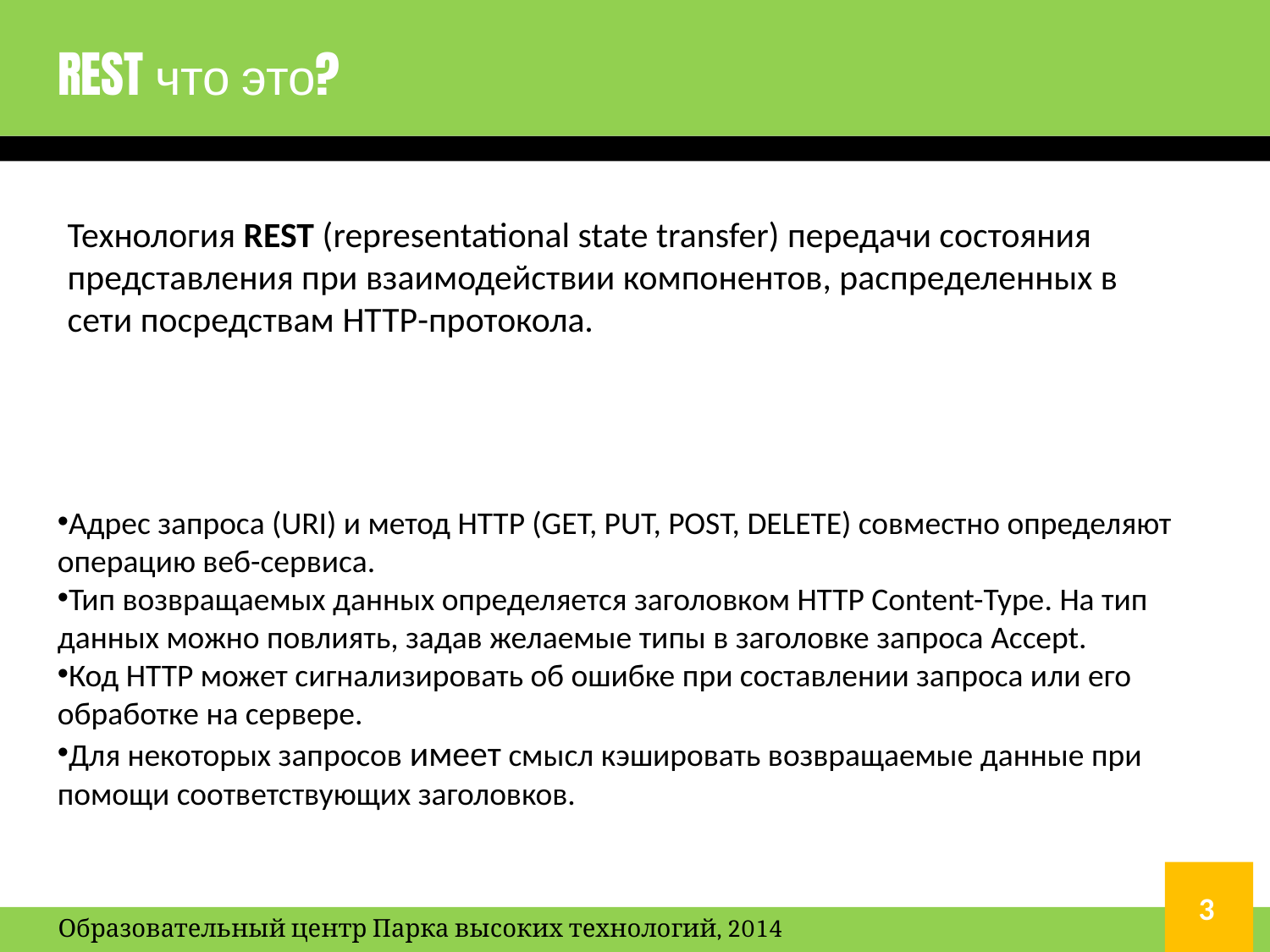

# REST что это?
Технология REST (representational state transfer) передачи состояния представления при взаимодействии компонентов, распределенных в сети посредствам HTTP-протокола.
Адрес запроса (URI) и метод HTTP (GET, PUT, POST, DELETE) совместно определяют операцию веб-сервиса.
Тип возвращаемых данных определяется заголовком HTTP Content-Type. На тип данных можно повлиять, задав желаемые типы в заголовке запроса Accept.
Код HTTP может сигнализировать об ошибке при составлении запроса или его обработке на сервере.
Для некоторых запросов имеет смысл кэшировать возвращаемые данные при помощи соответствующих заголовков.
3